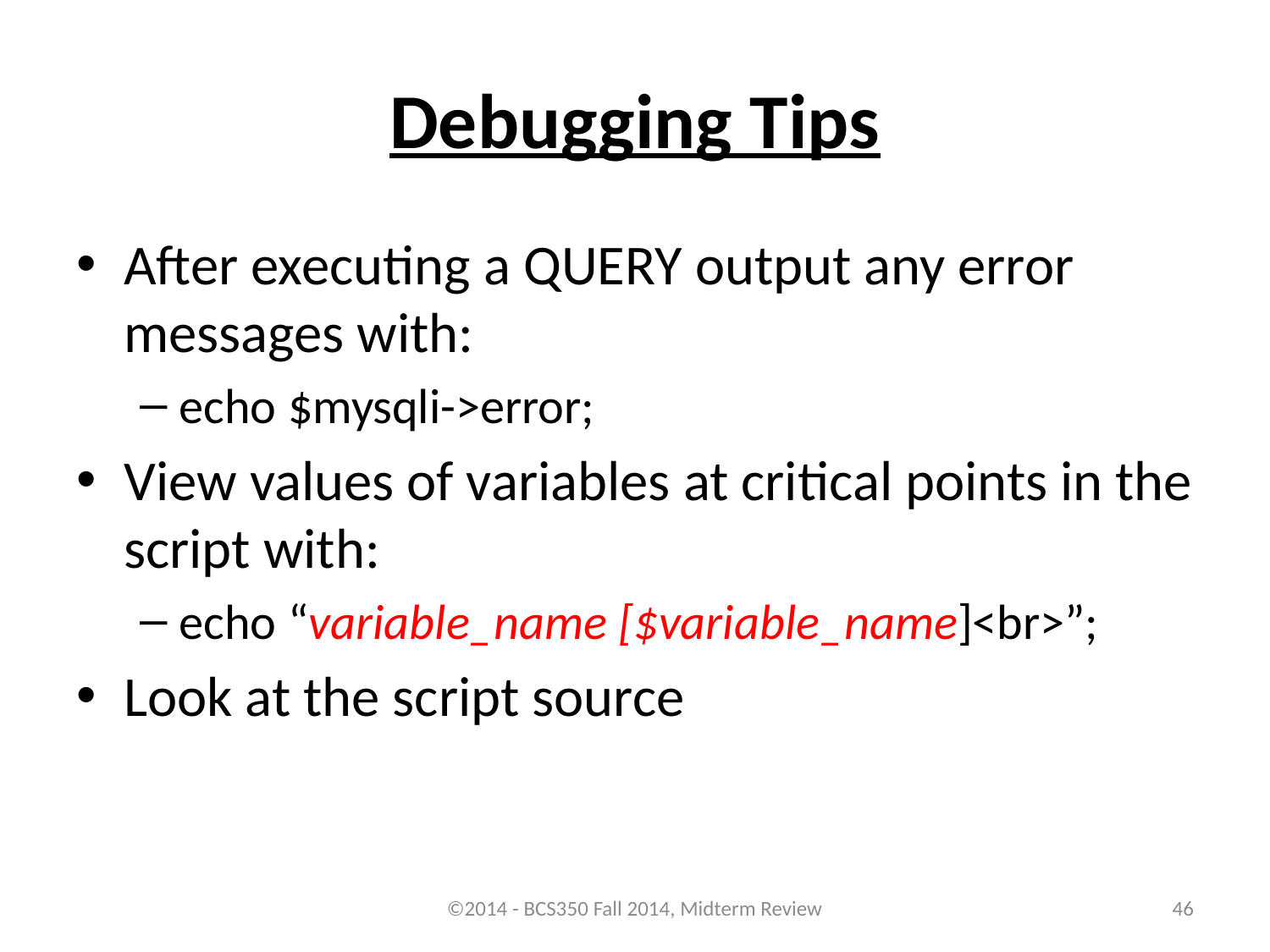

# Debugging Tips
After executing a QUERY output any error messages with:
echo $mysqli->error;
View values of variables at critical points in the script with:
echo “variable_name [$variable_name]<br>”;
Look at the script source
©2014 - BCS350 Fall 2014, Midterm Review
46